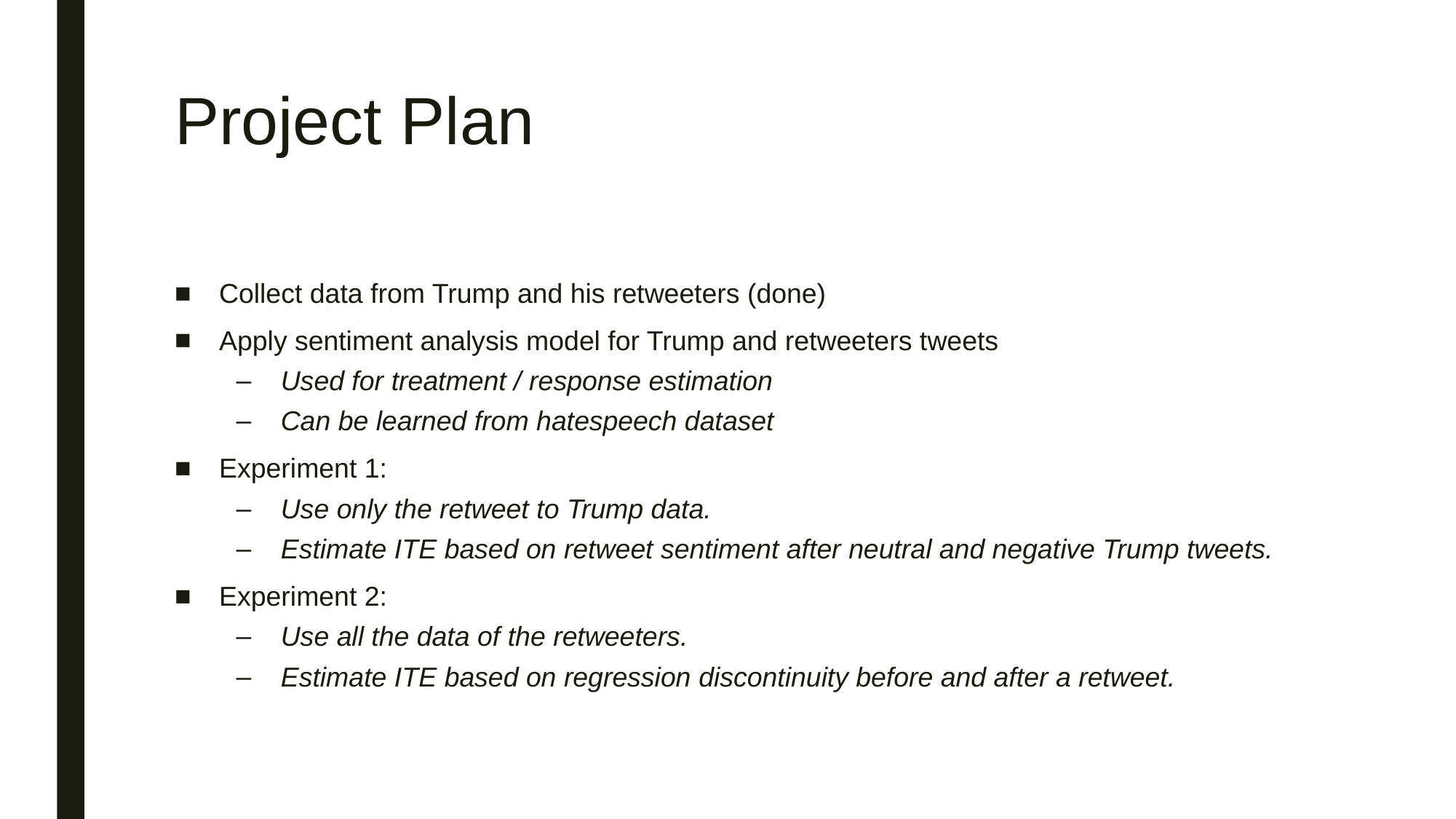

# Project Plan
Collect data from Trump and his retweeters (done)
Apply sentiment analysis model for Trump and retweeters tweets
Used for treatment / response estimation
Can be learned from hatespeech dataset
Experiment 1:
Use only the retweet to Trump data.
Estimate ITE based on retweet sentiment after neutral and negative Trump tweets.
Experiment 2:
Use all the data of the retweeters.
Estimate ITE based on regression discontinuity before and after a retweet.